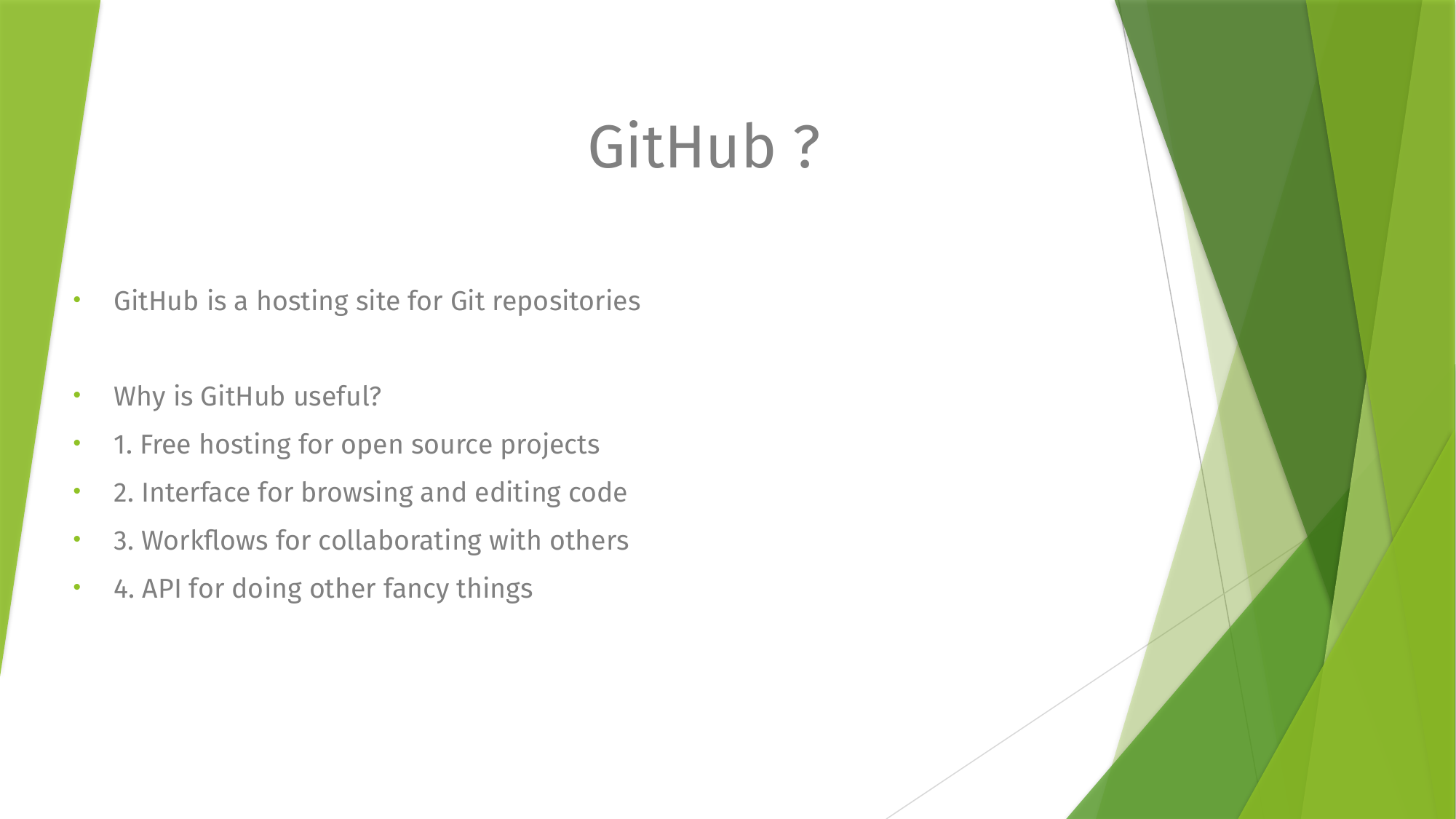

GitHub ?

GitHub is a hosting site for Git repositories

Why is GitHub useful?
1. Free hosting for open source projects
2. Interface for browsing and editing code
3. Workflows for collaborating with others
4. API for doing other fancy things